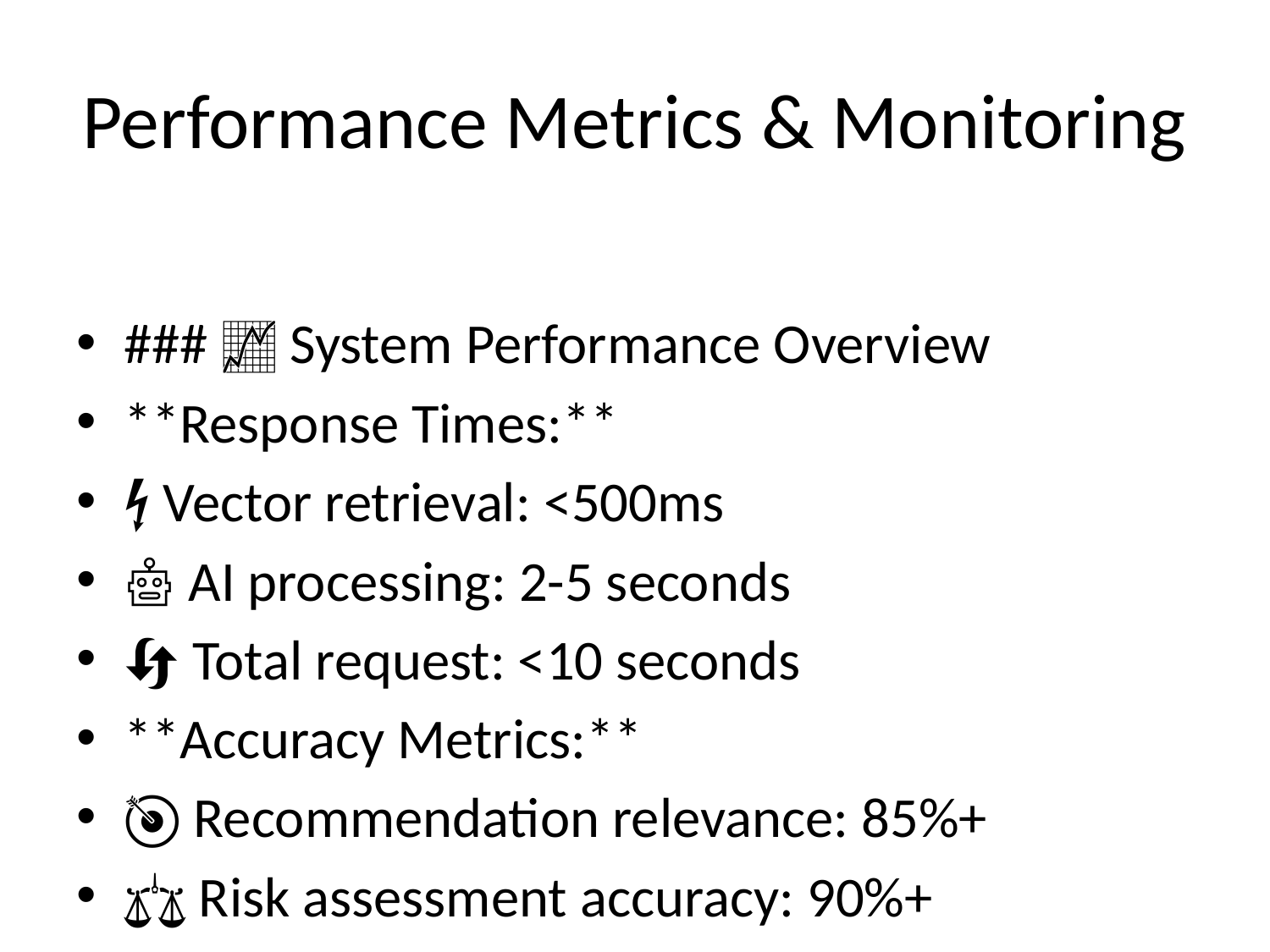

# Performance Metrics & Monitoring

### 📈 System Performance Overview
**Response Times:**
⚡ Vector retrieval: <500ms
🤖 AI processing: 2-5 seconds
🔄 Total request: <10 seconds
**Accuracy Metrics:**
🎯 Recommendation relevance: 85%+
⚖️ Risk assessment accuracy: 90%+
😊 User satisfaction: High
**System Reliability:**
⏰ API uptime: 99.9%
🔄 Graceful degradation: 100%
🔧 Error recovery: Automatic
**Health Check Implementation:**
```python
@app.route('/api/health', methods=['GET'])
def health_check():
health_status = {
'status': 'healthy',
'services': {
'ollama': 'available',
'gemini': 'available',
'database': 'available'
}
}
return jsonify(health_status)
```
---